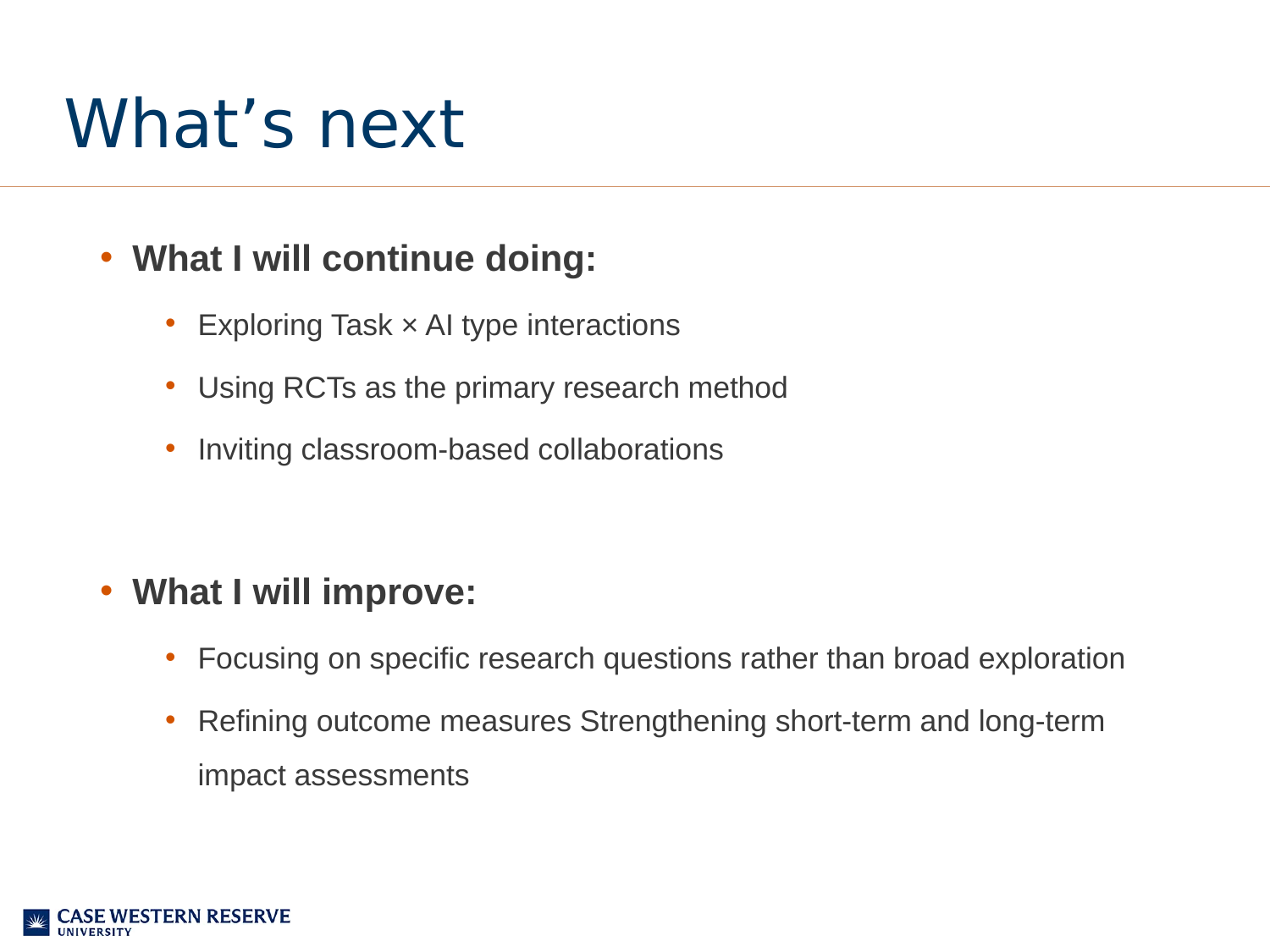

# What’s next
What I will continue doing:
Exploring Task × AI type interactions
Using RCTs as the primary research method
Inviting classroom-based collaborations

What I will improve:
Focusing on specific research questions rather than broad exploration
Refining outcome measures Strengthening short-term and long-term impact assessments